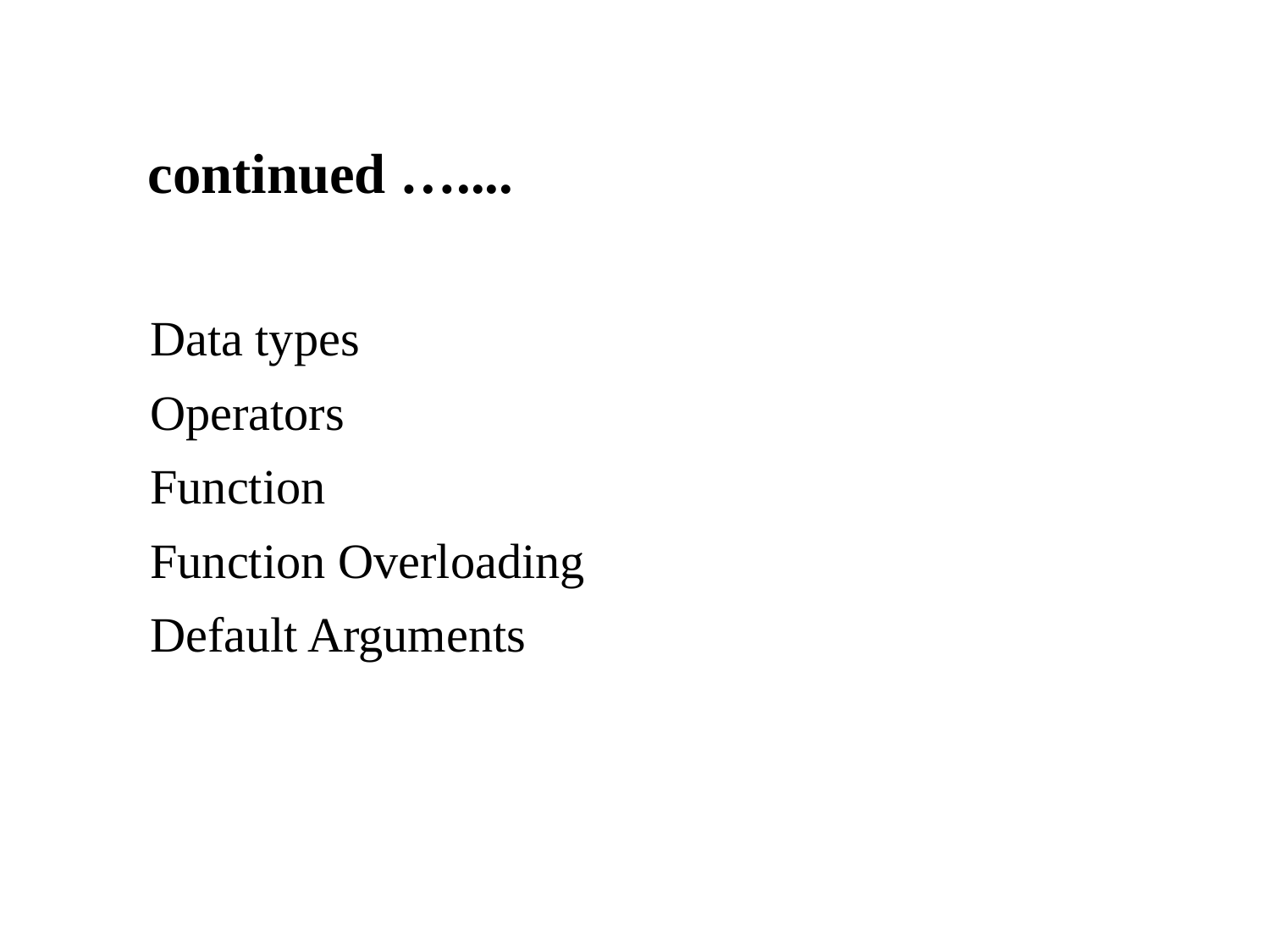

continued …....
Data types
Operators
Function
Function Overloading
Default Arguments